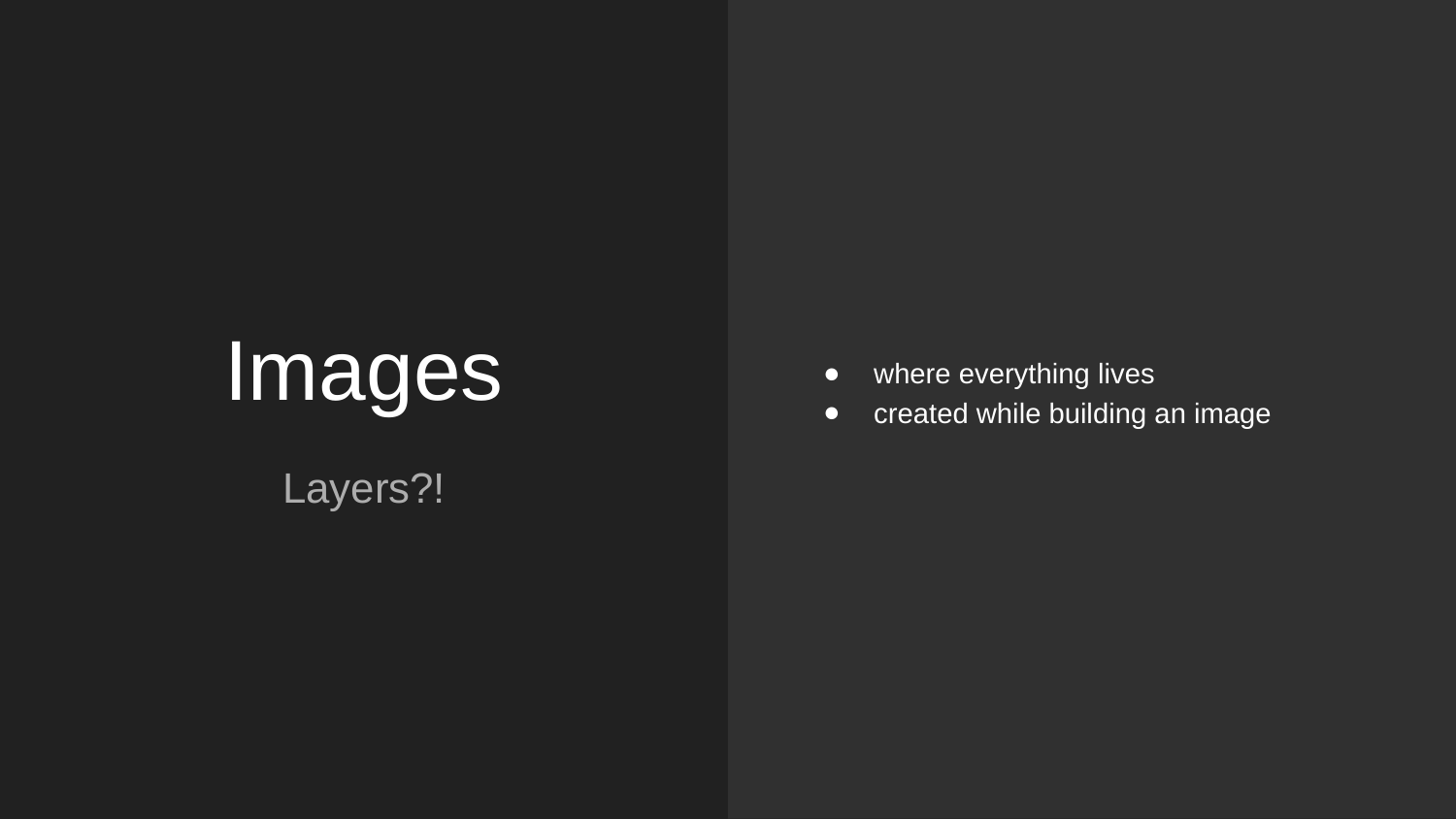

where everything lives
created while building an image

# Images
Layers?!